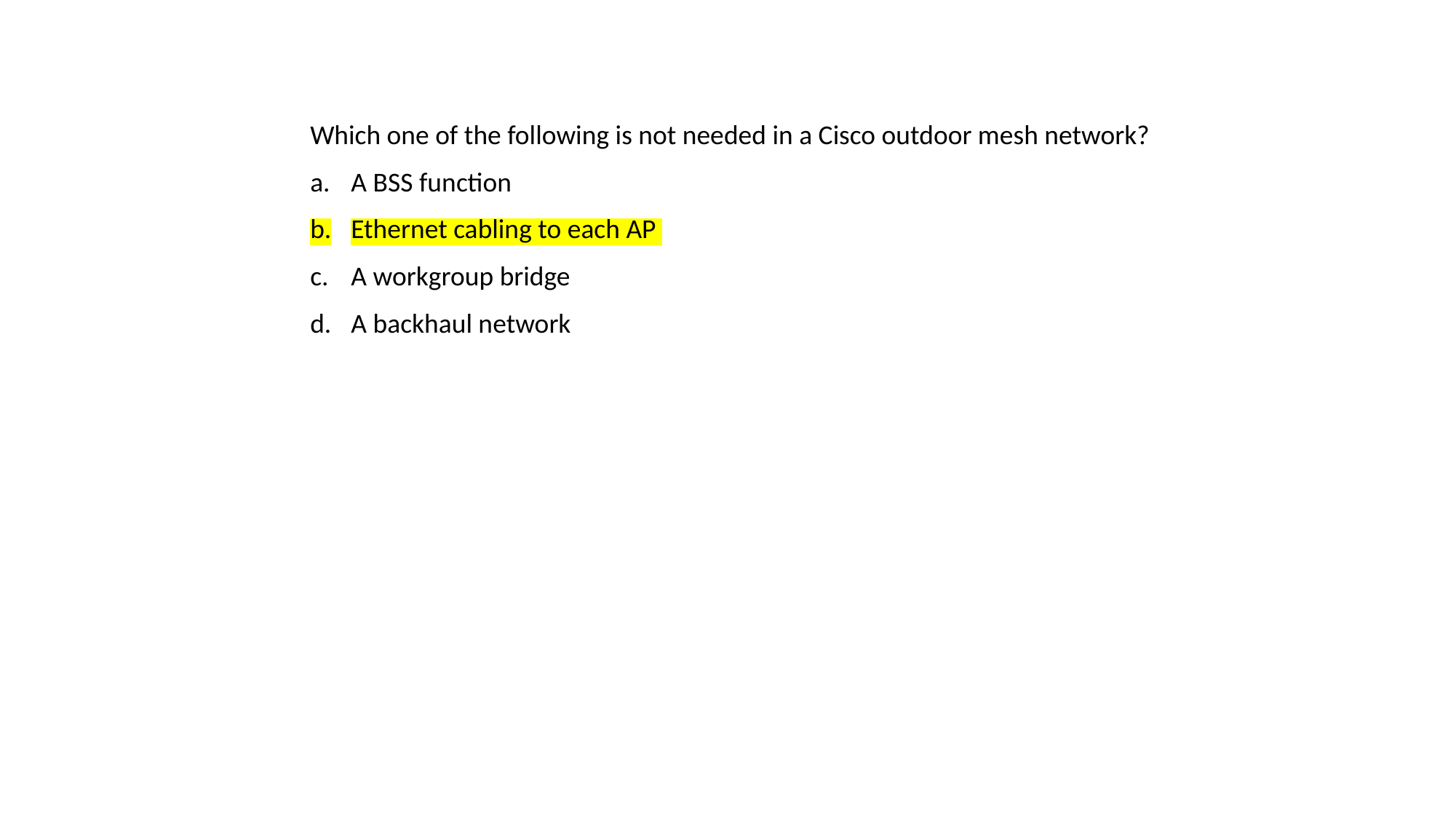

Which one of the following is not needed in a Cisco outdoor mesh network?
A BSS function
Ethernet cabling to each AP
A workgroup bridge
A backhaul network